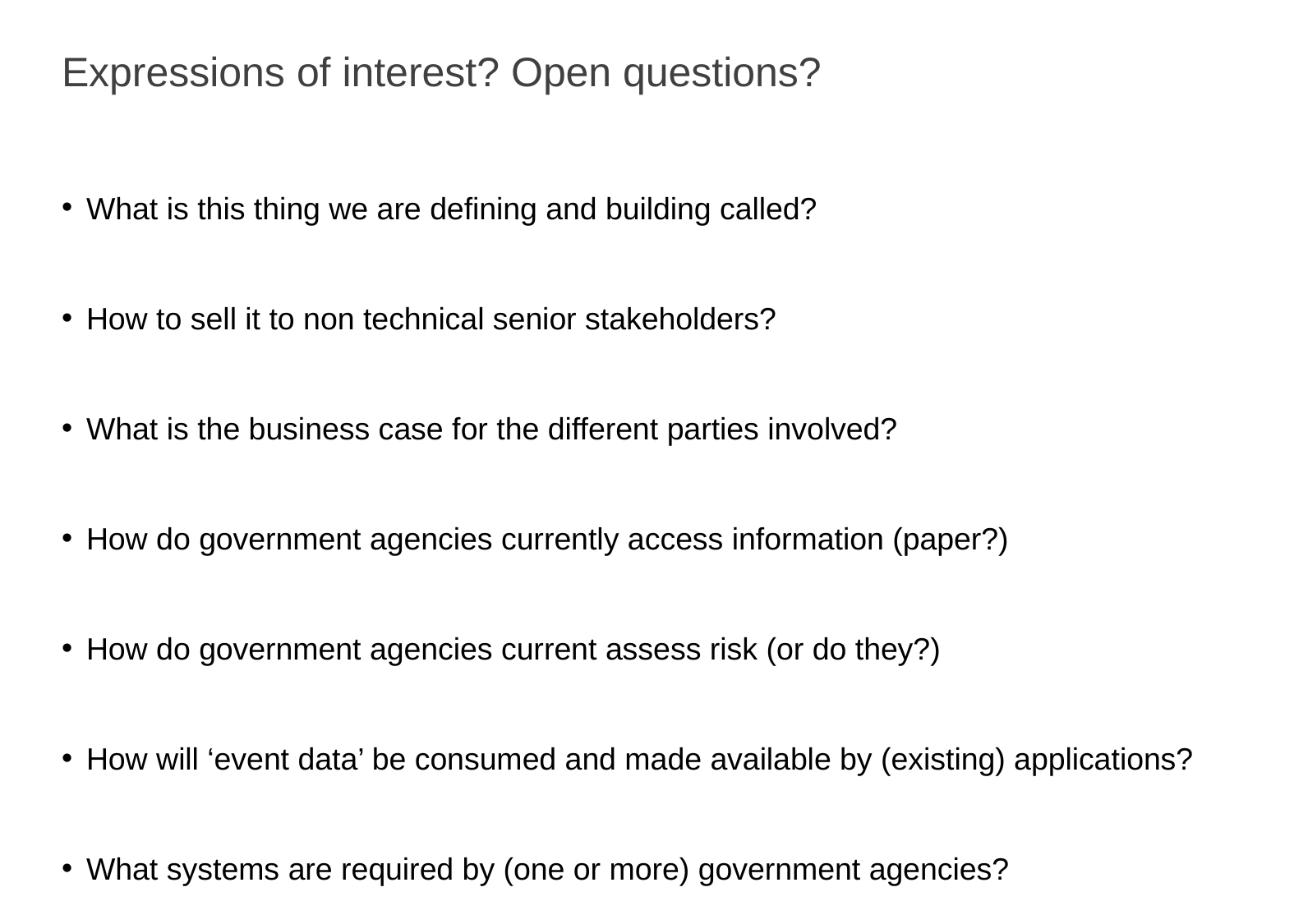

# Expressions of interest? Open questions?
What is this thing we are defining and building called?

How to sell it to non technical senior stakeholders?

What is the business case for the different parties involved?

How do government agencies currently access information (paper?)

How do government agencies current assess risk (or do they?)

How will ‘event data’ be consumed and made available by (existing) applications?

What systems are required by (one or more) government agencies?

Will ‘on the ground’ business processes need to change?